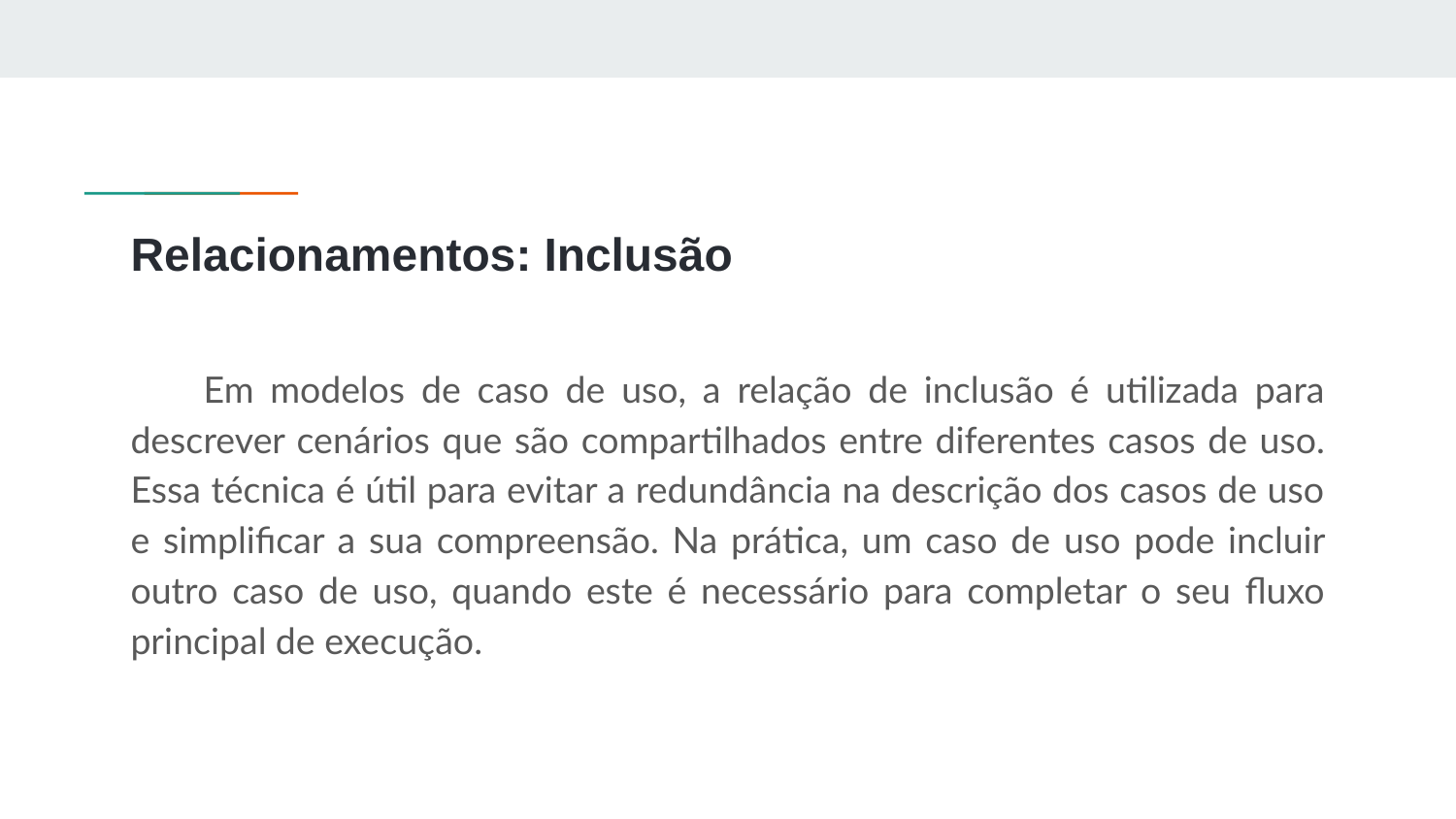

# Relacionamentos: Inclusão
Em modelos de caso de uso, a relação de inclusão é utilizada para descrever cenários que são compartilhados entre diferentes casos de uso. Essa técnica é útil para evitar a redundância na descrição dos casos de uso e simplificar a sua compreensão. Na prática, um caso de uso pode incluir outro caso de uso, quando este é necessário para completar o seu fluxo principal de execução.